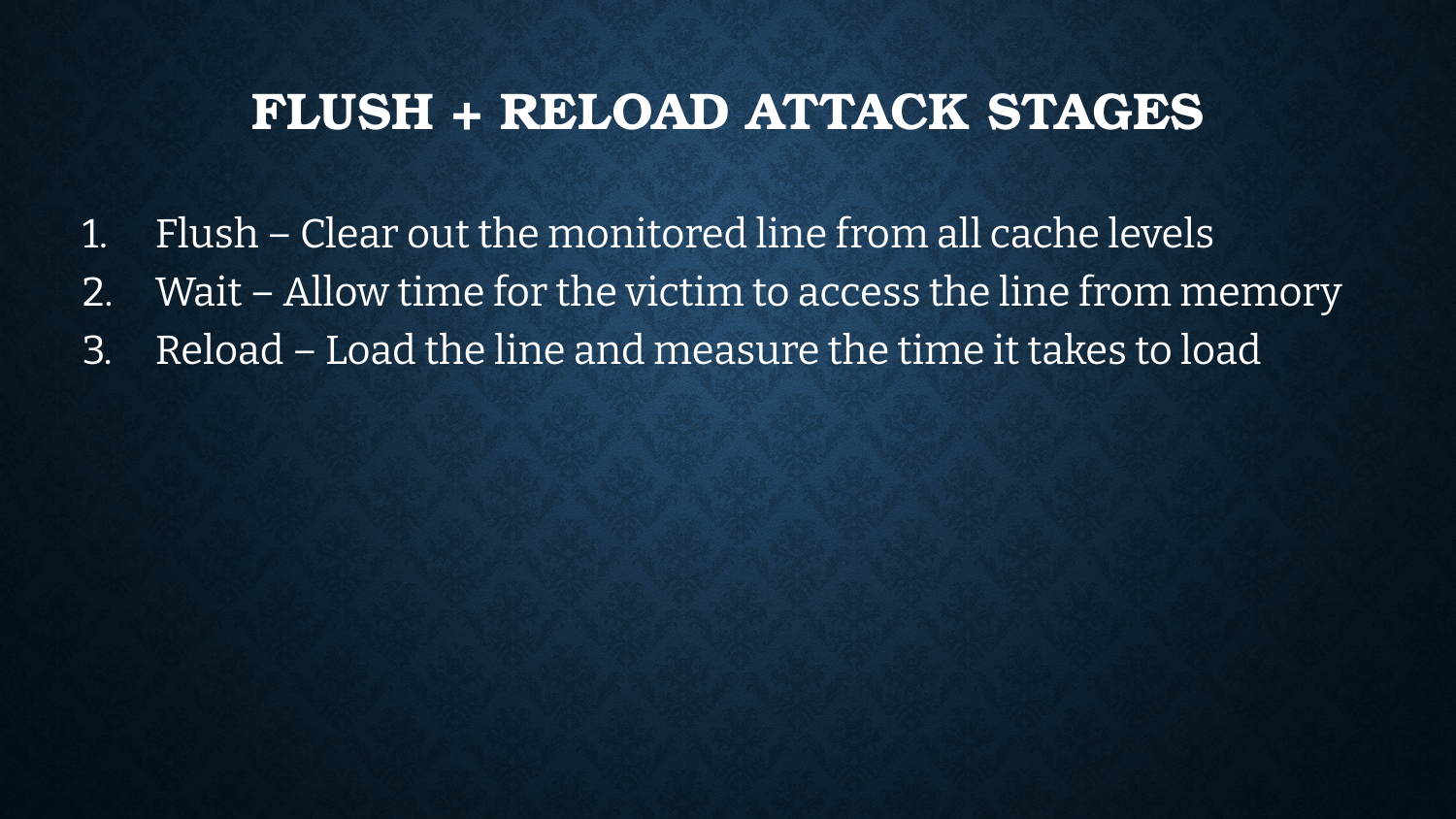

# Flush + reload Attack Stages
Flush – Clear out the monitored line from all cache levels
Wait – Allow time for the victim to access the line from memory
Reload – Load the line and measure the time it takes to load